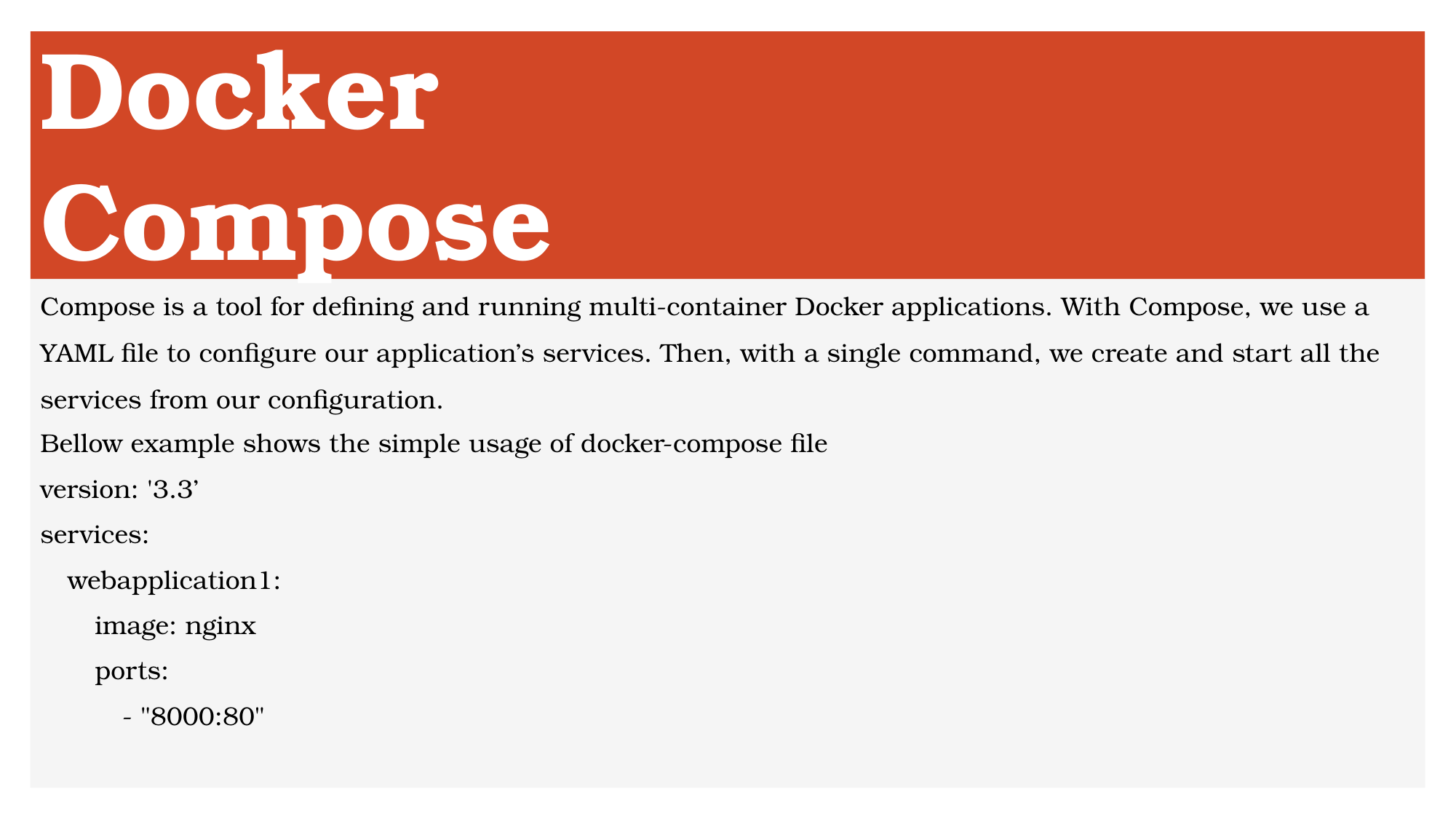

# Docker Compose
Compose is a tool for defining and running multi-container Docker applications. With Compose, we use a YAML file to configure our application’s services. Then, with a single command, we create and start all the services from our configuration.
Bellow example shows the simple usage of docker-compose file
version: '3.3’
services:
	webapplication1:
		image: nginx
		ports:
			- "8000:80"